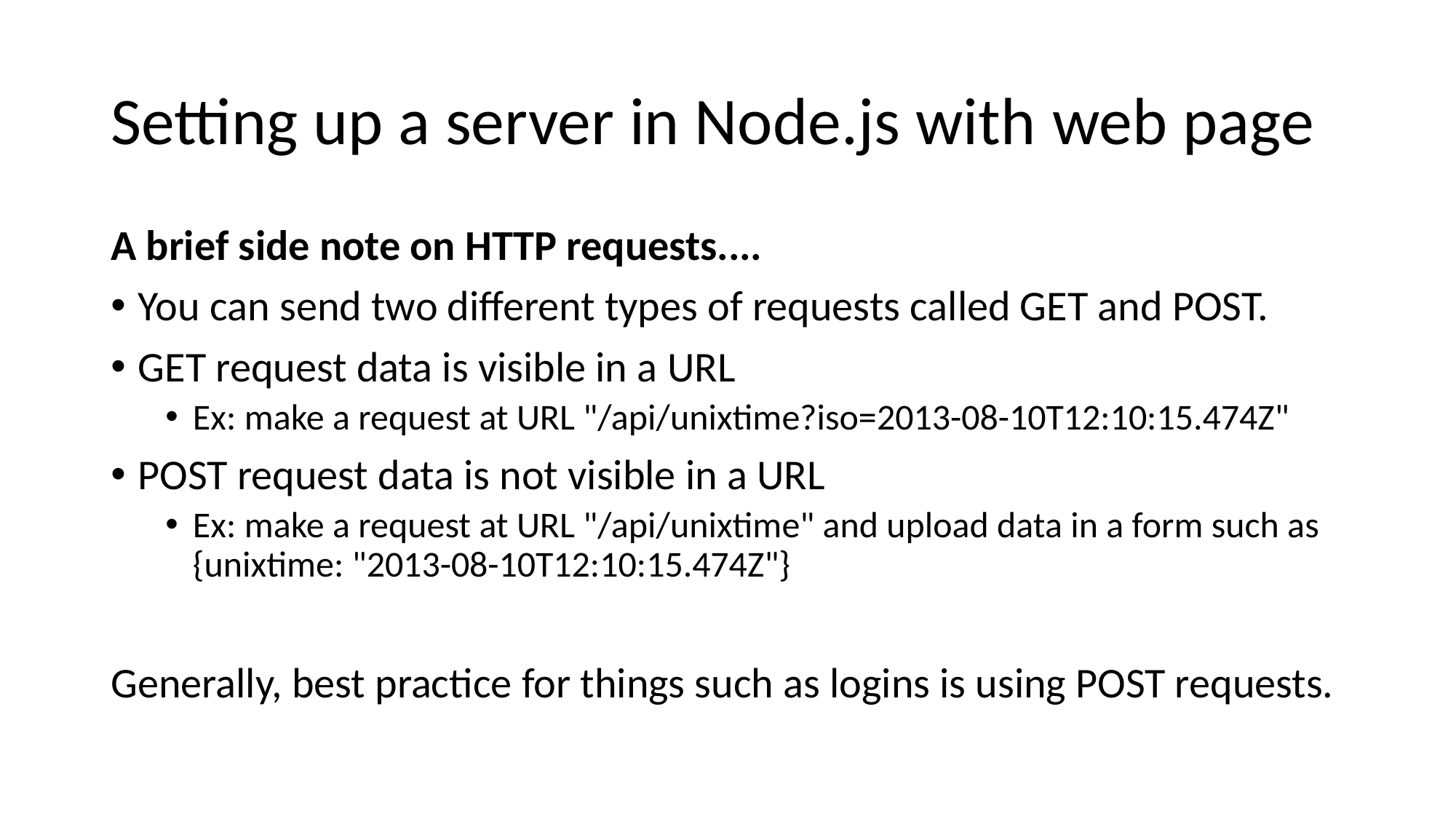

# Setting up a server in Node.js with web page
A brief side note on HTTP requests....
You can send two different types of requests called GET and POST.
GET request data is visible in a URL
Ex: make a request at URL "/api/unixtime?iso=2013-08-10T12:10:15.474Z"
POST request data is not visible in a URL
Ex: make a request at URL "/api/unixtime" and upload data in a form such as {unixtime: "2013-08-10T12:10:15.474Z"}

Generally, best practice for things such as logins is using POST requests.